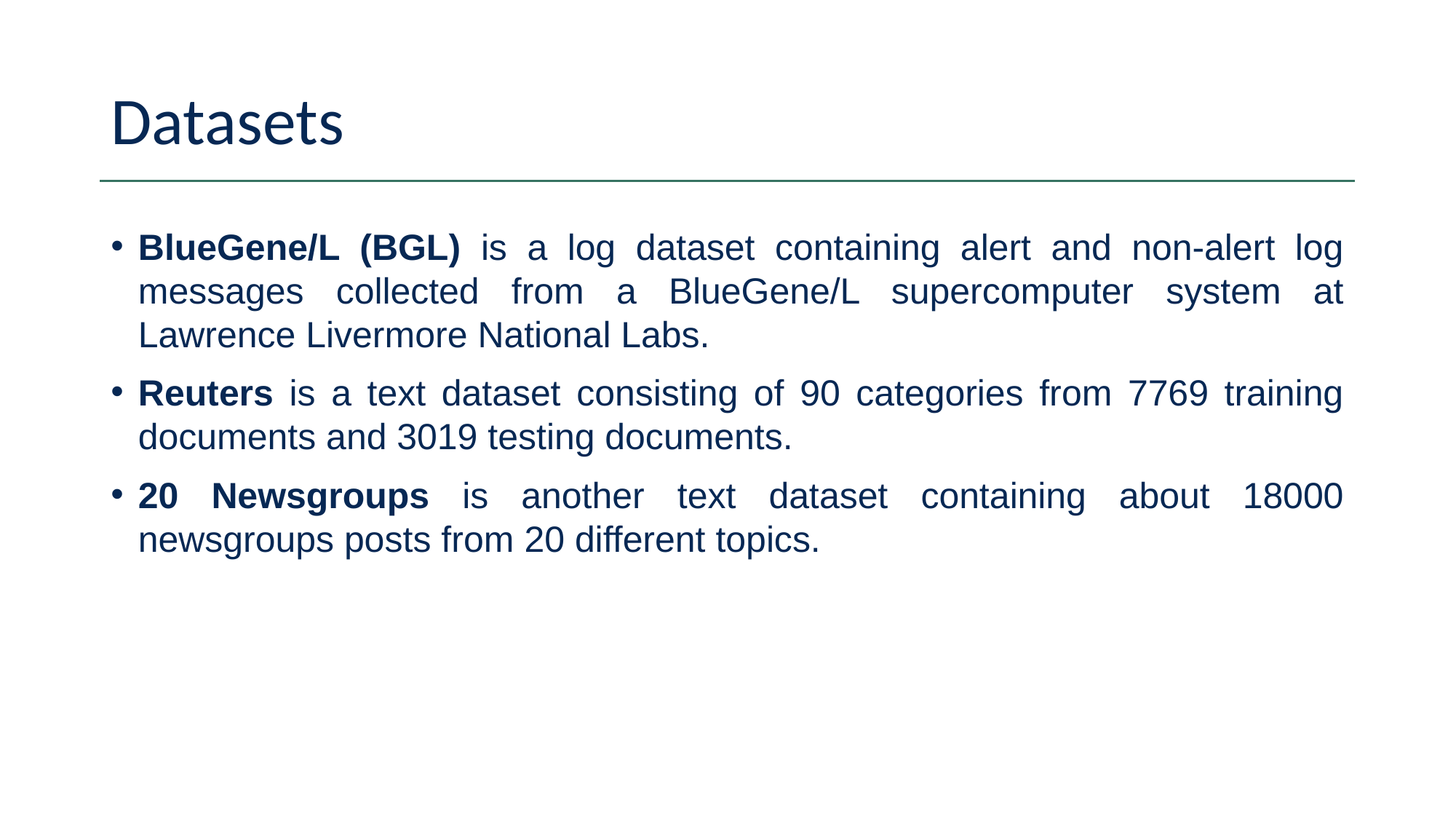

# Datasets
BlueGene/L (BGL) is a log dataset containing alert and non-alert log messages collected from a BlueGene/L supercomputer system at Lawrence Livermore National Labs.
Reuters is a text dataset consisting of 90 categories from 7769 training documents and 3019 testing documents.
20 Newsgroups is another text dataset containing about 18000 newsgroups posts from 20 different topics.